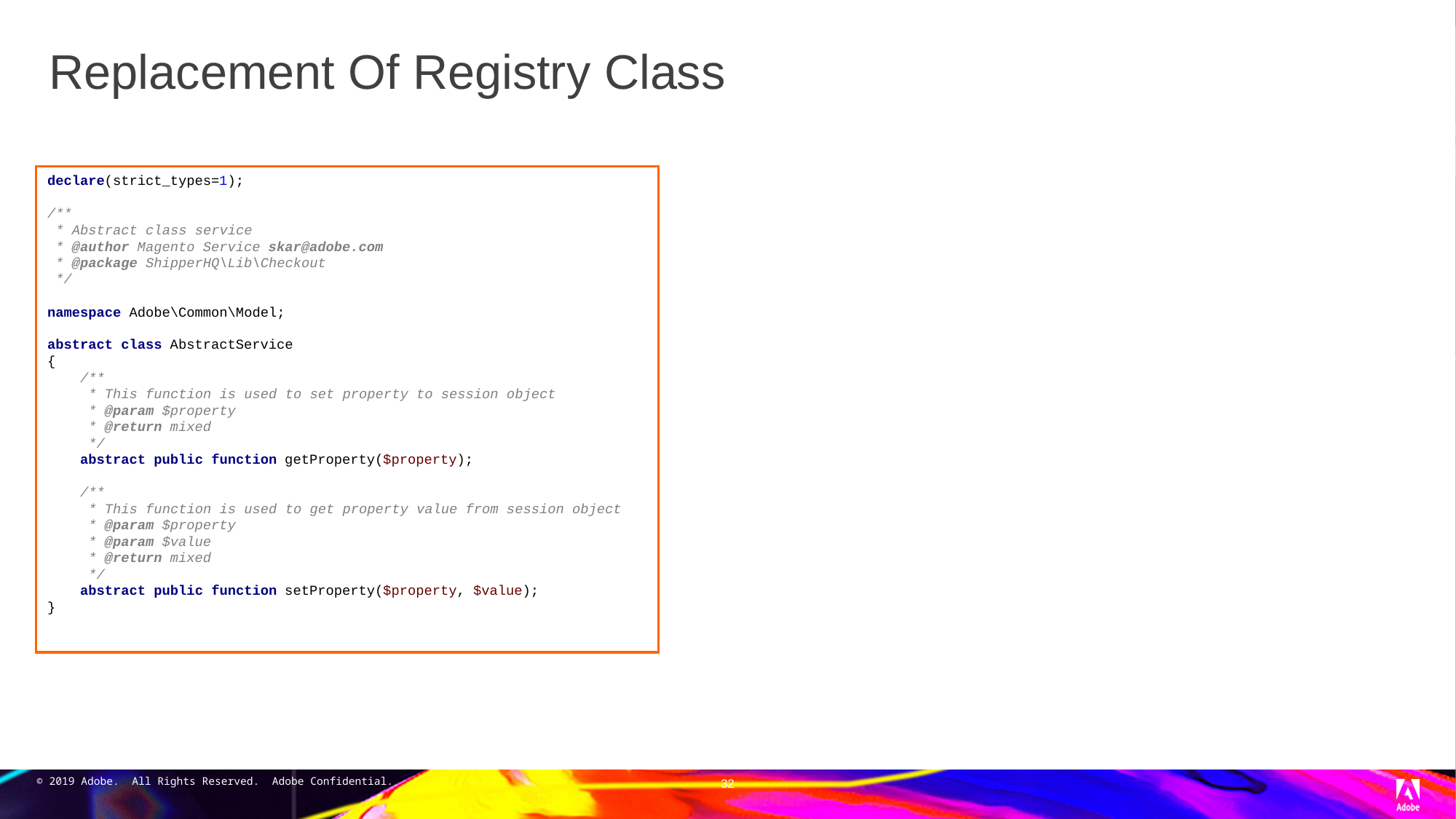

# Replacement Of Registry Class
declare(strict_types=1);
/**
 * Abstract class service
 * @author Magento Service skar@adobe.com
 * @package ShipperHQ\Lib\Checkout
 */
namespace Adobe\Common\Model;
abstract class AbstractService
{
    /**
     * This function is used to set property to session object
     * @param $property
     * @return mixed
     */
    abstract public function getProperty($property);
    /**
     * This function is used to get property value from session object
     * @param $property
     * @param $value
     * @return mixed
     */
    abstract public function setProperty($property, $value);
}

32